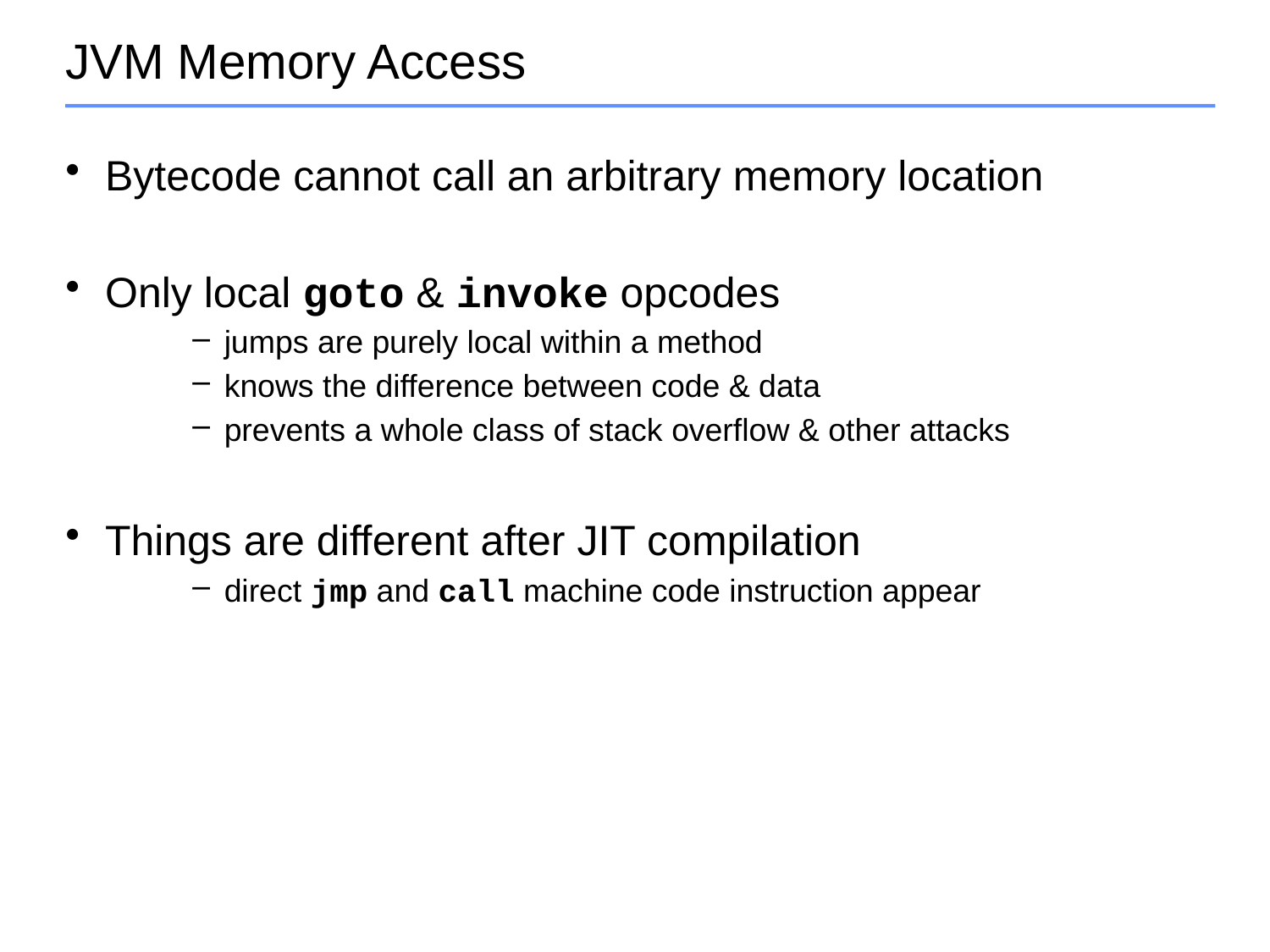

# JVM Memory Access
Bytecode cannot call an arbitrary memory location

Only local goto & invoke opcodes
jumps are purely local within a method
knows the difference between code & data
prevents a whole class of stack overflow & other attacks

Things are different after JIT compilation
direct jmp and call machine code instruction appear